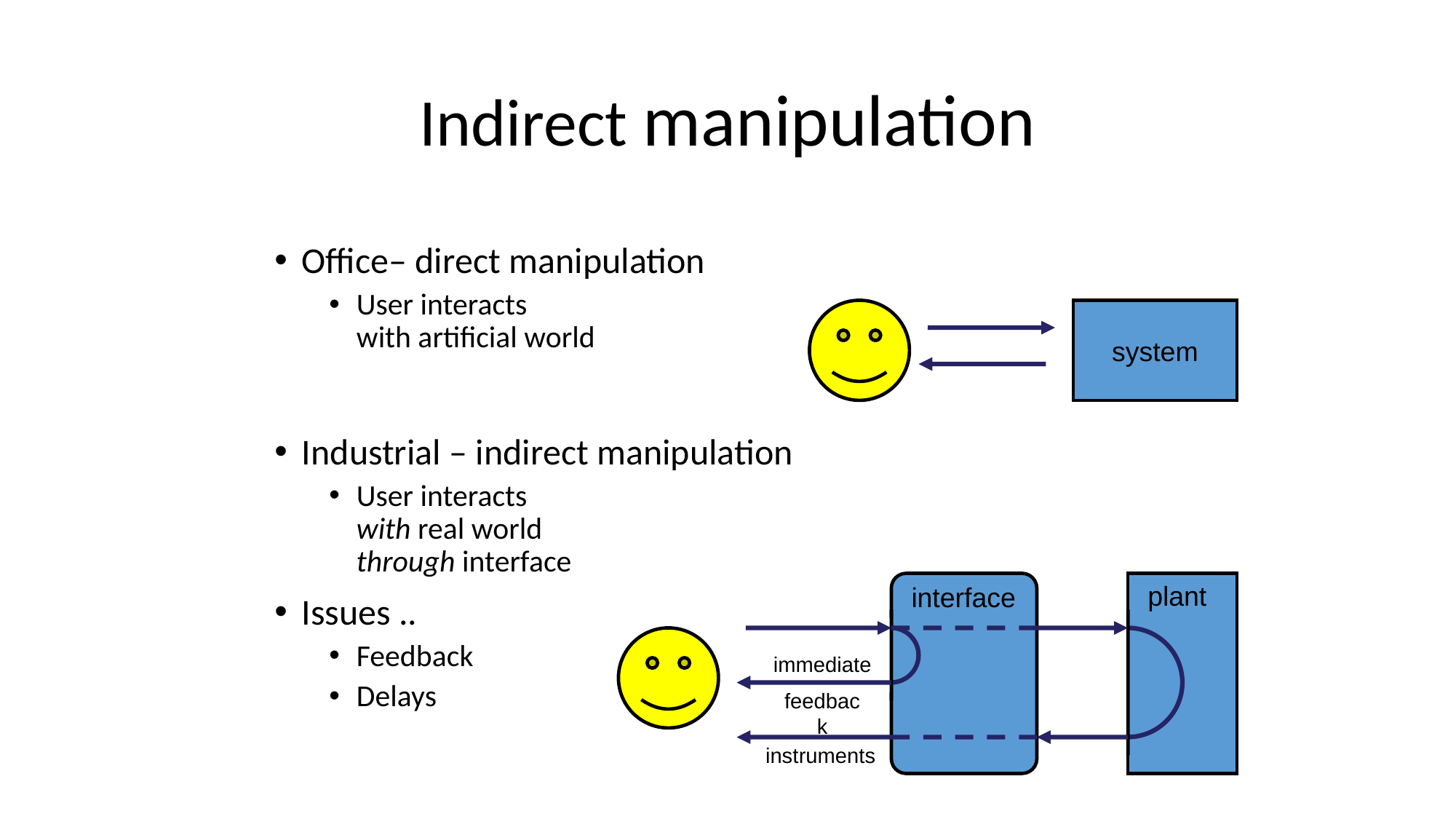

# Indirect manipulation
Office– direct manipulation
User interacts
with artificial world

system

Industrial – indirect manipulation
User interacts
with real world
through interface
Issues ..
Feedback
Delays

plant
interface

immediate

feedback

instruments